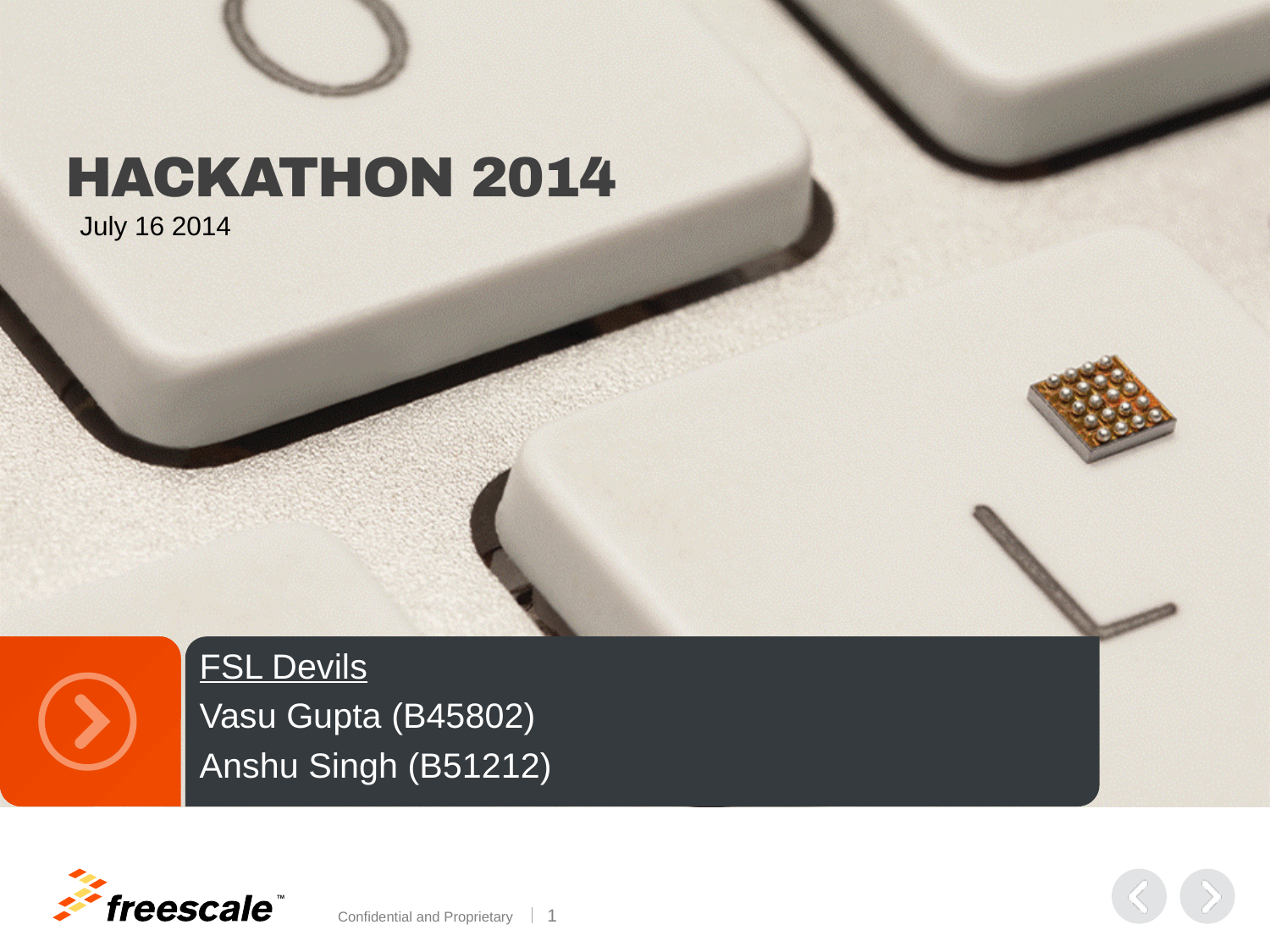

# HACKATHON 2014
July 16 2014
FSL Devils
Vasu Gupta (B45802)
Anshu Singh (B51212)